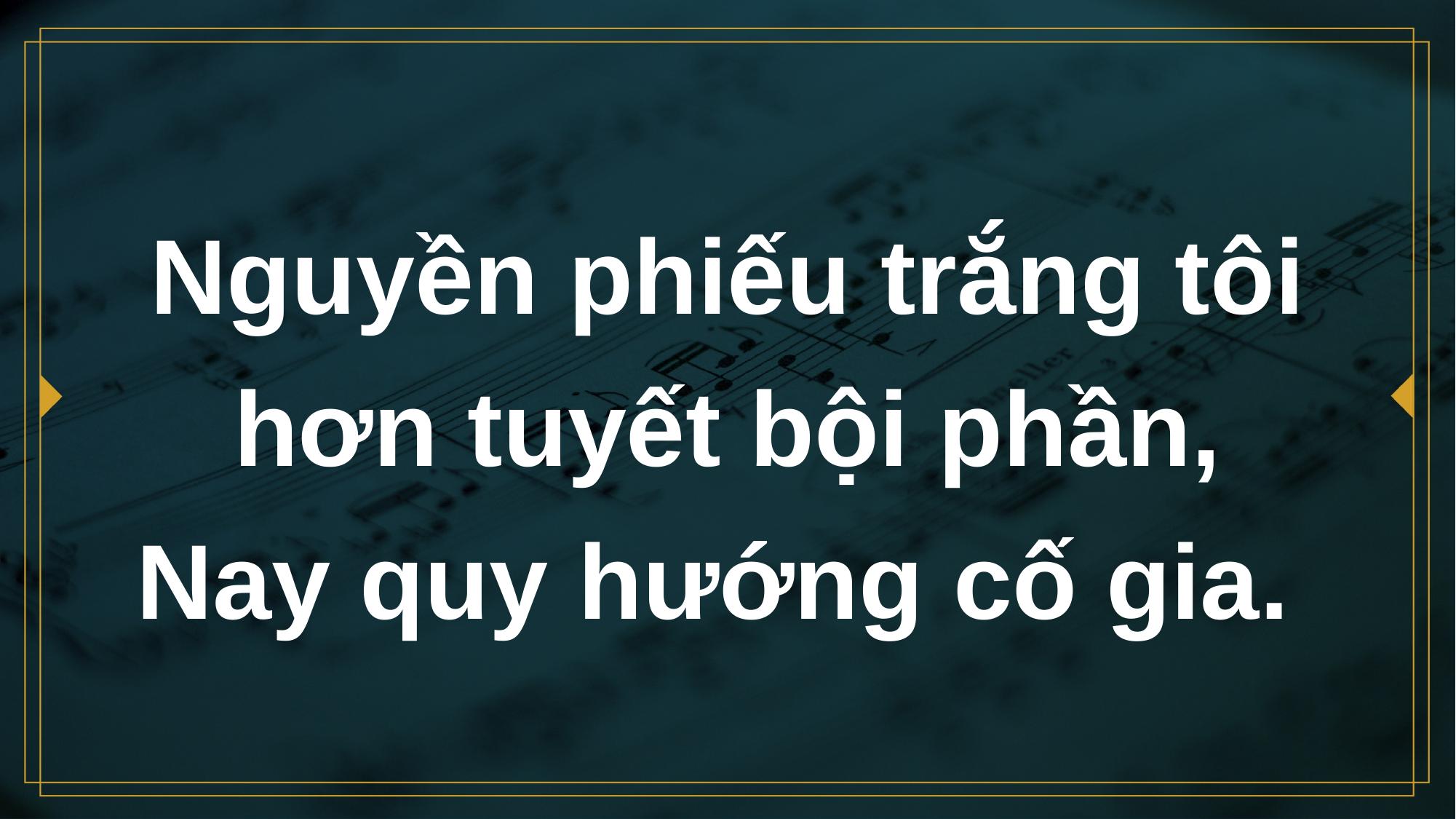

# Nguyền phiếu trắng tôi hơn tuyết bội phần, Nay quy hướng cố gia.